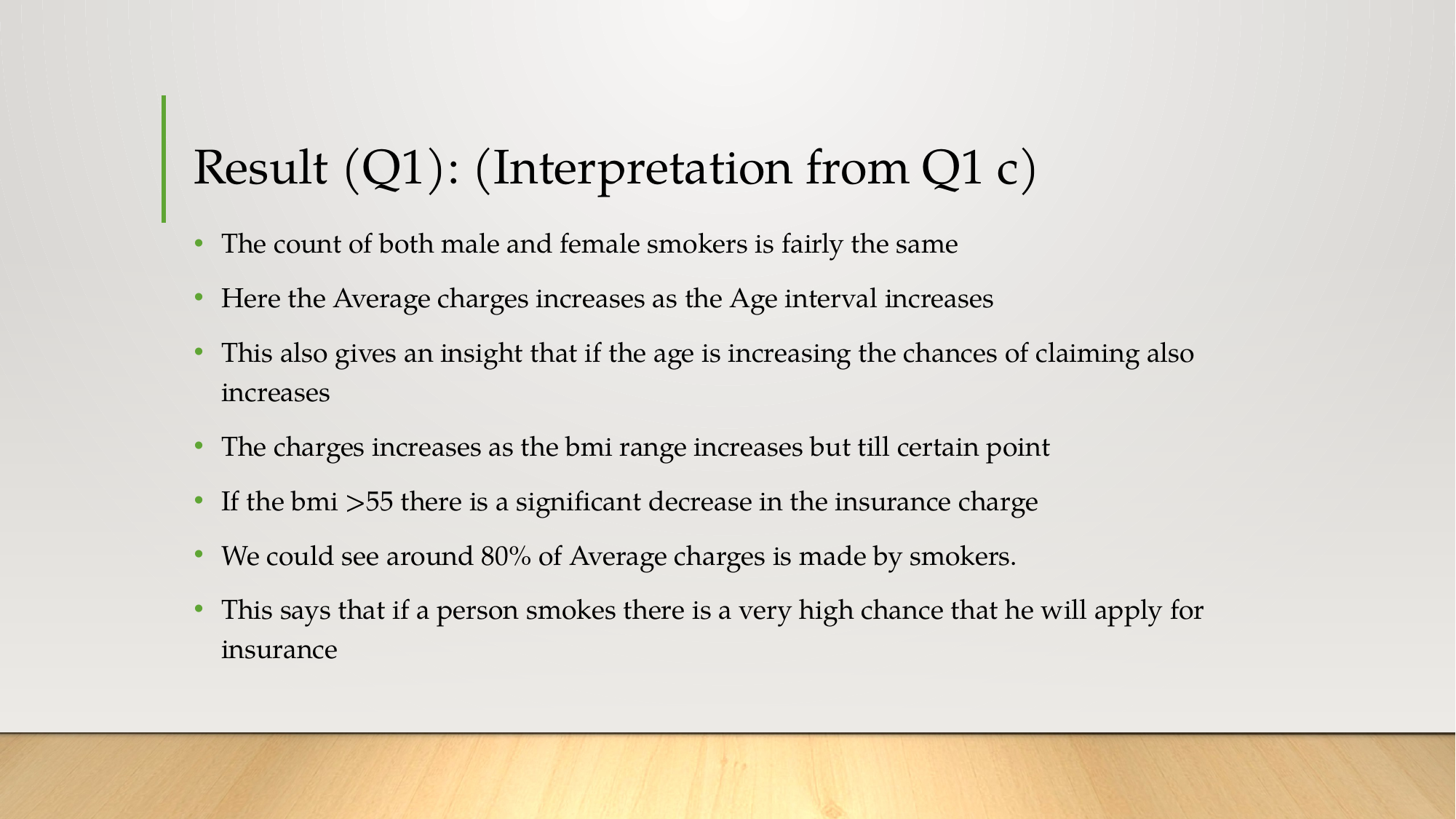

# Result (Q1): (Interpretation from Q1 c)
The count of both male and female smokers is fairly the same
Here the Average charges increases as the Age interval increases
This also gives an insight that if the age is increasing the chances of claiming also increases
The charges increases as the bmi range increases but till certain point
If the bmi >55 there is a significant decrease in the insurance charge
We could see around 80% of Average charges is made by smokers.
This says that if a person smokes there is a very high chance that he will apply for insurance